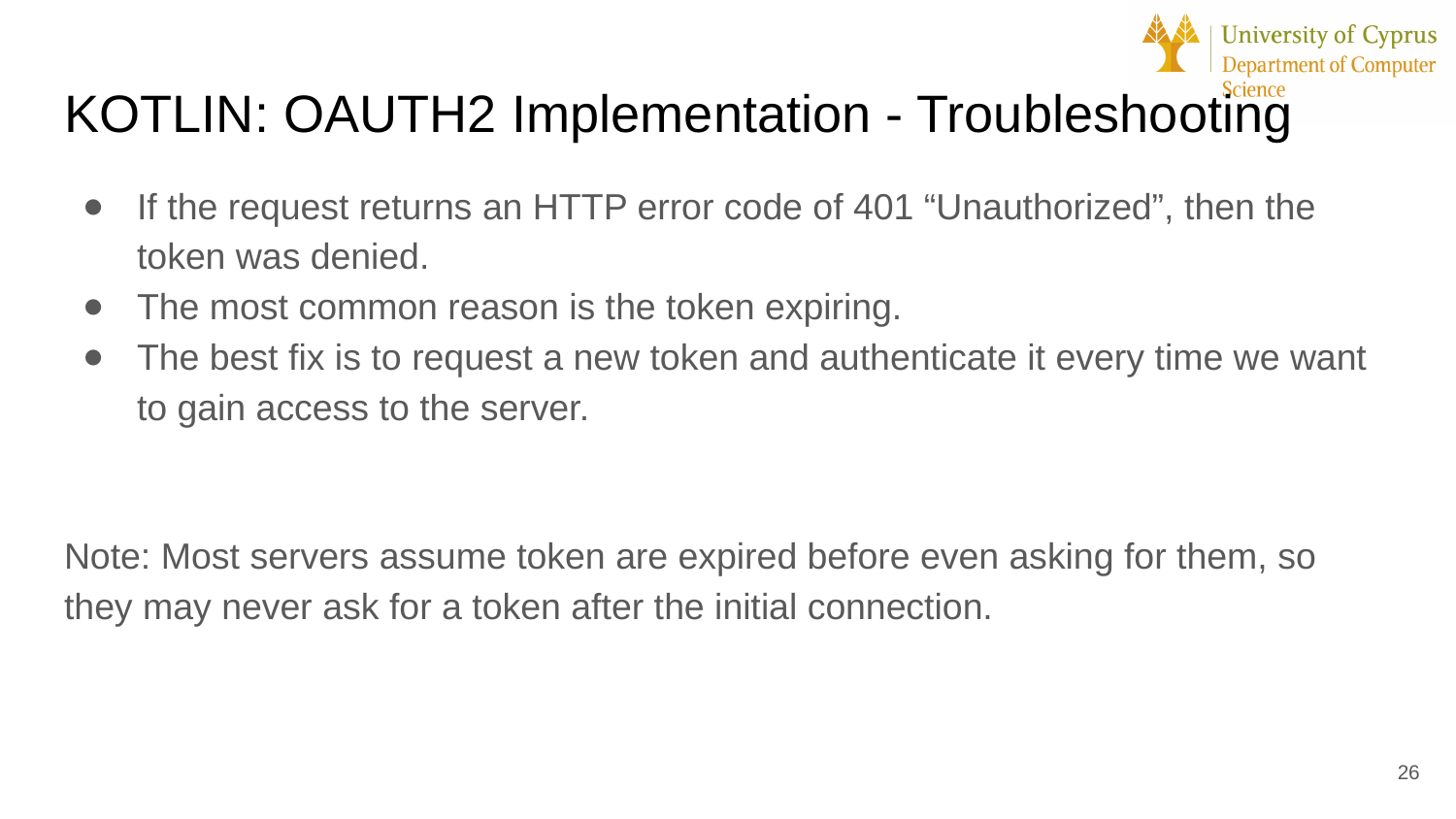

# KOTLIN: OAUTH2 Implementation - Troubleshooting

If the request returns an HTTP error code of 401 “Unauthorized”, then the token was denied.
The most common reason is the token expiring.
The best fix is to request a new token and authenticate it every time we want to gain access to the server.

Note: Most servers assume token are expired before even asking for them, so they may never ask for a token after the initial connection.
26